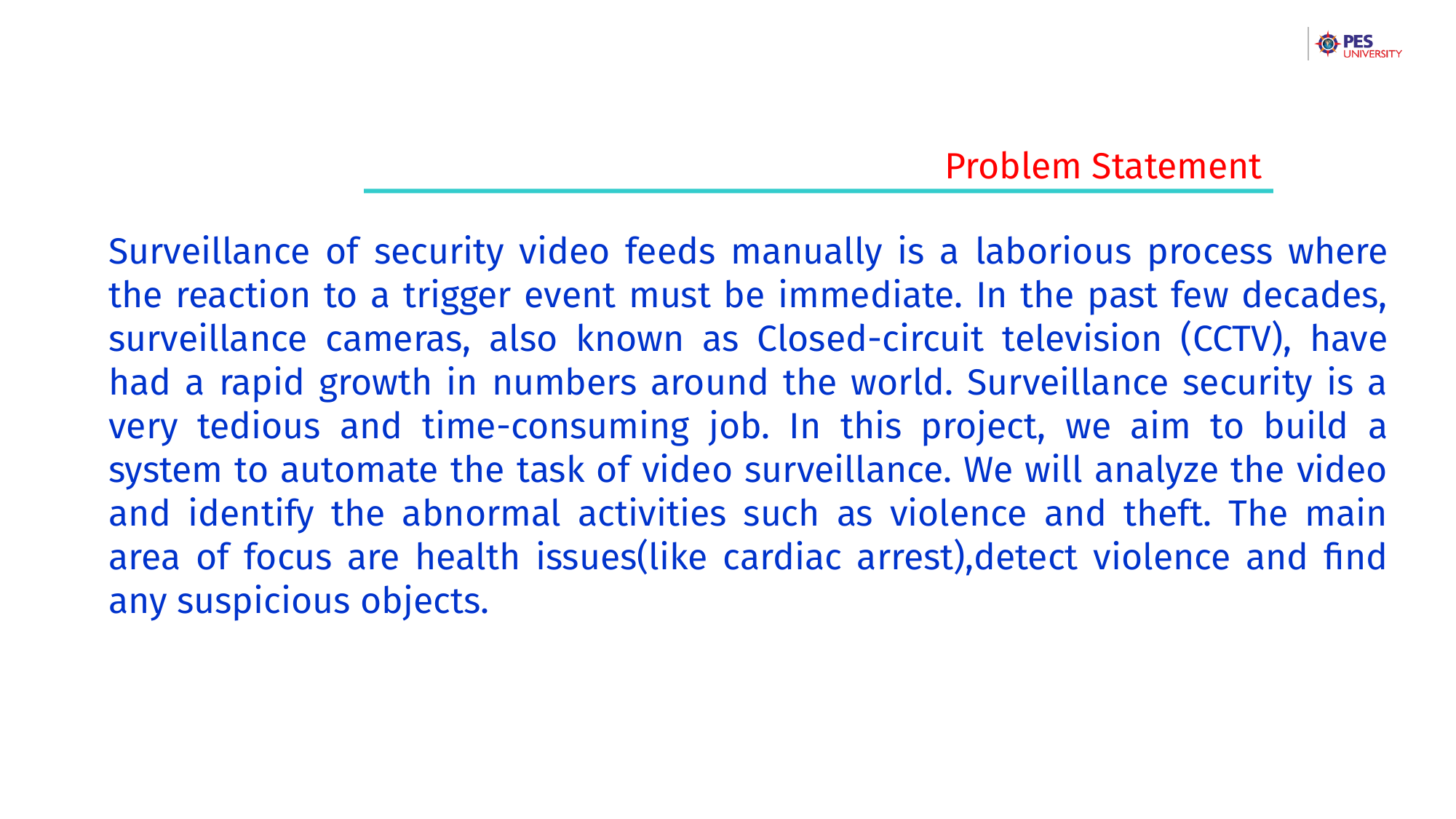

Problem Statement

Surveillance of security video feeds manually is a laborious process where the reaction to a trigger event must be immediate. In the past few decades, surveillance cameras, also known as Closed-circuit television (CCTV), have had a rapid growth in numbers around the world. Surveillance security is a very tedious and time-consuming job. In this project, we aim to build a system to automate the task of video surveillance. We will analyze the video and identify the abnormal activities such as violence and theft. The main area of focus are health issues(like cardiac arrest),detect violence and find any suspicious objects.